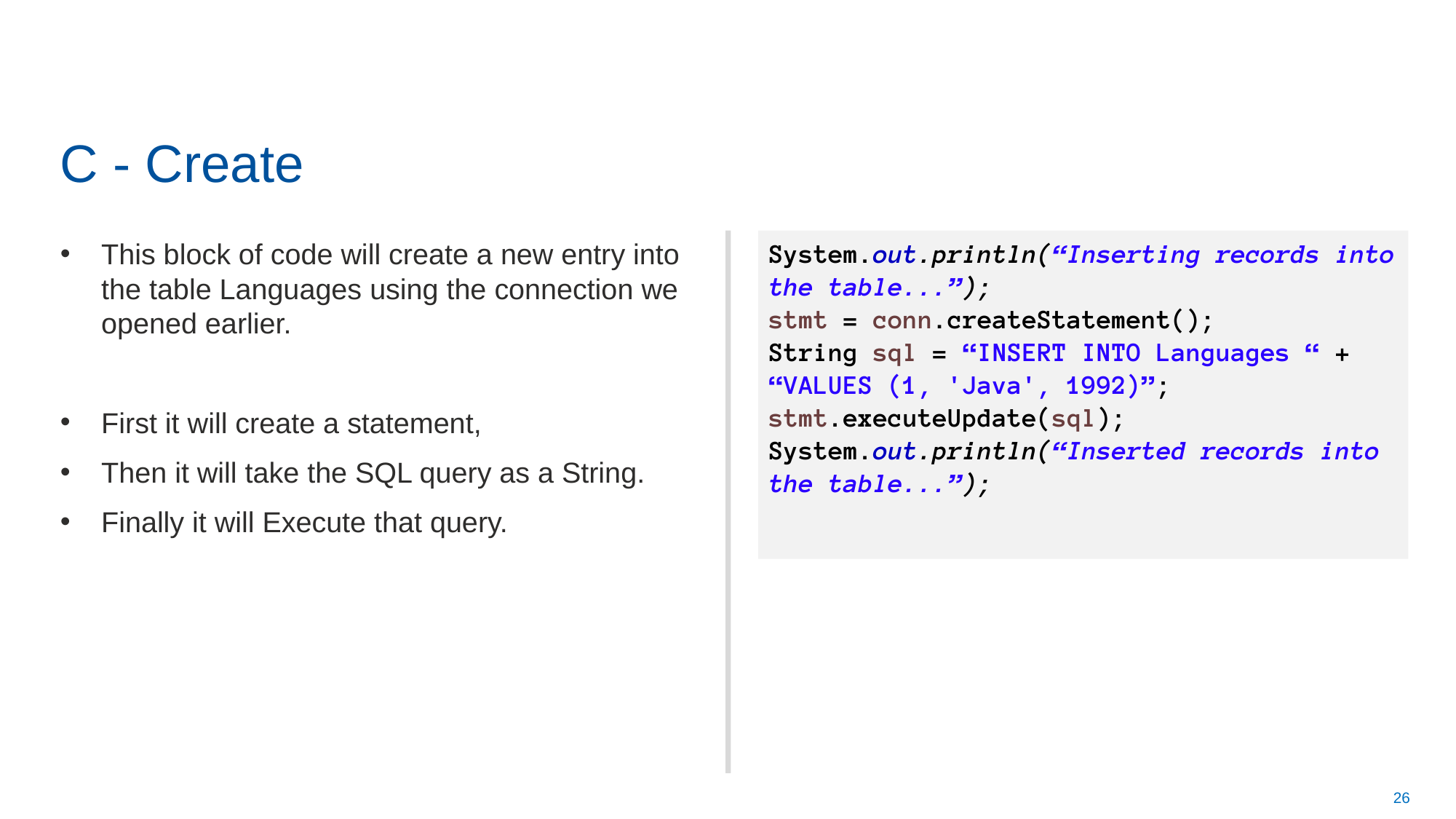

# C - Create
This block of code will create a new entry into the table Languages using the connection we opened earlier.

First it will create a statement,
Then it will take the SQL query as a String.
Finally it will Execute that query.
System.out.println(“Inserting records into the table...”);
stmt = conn.createStatement();
String sql = “INSERT INTO Languages “ + “VALUES (1, 'Java', 1992)”;
stmt.executeUpdate(sql);
System.out.println(“Inserted records into the table...”);